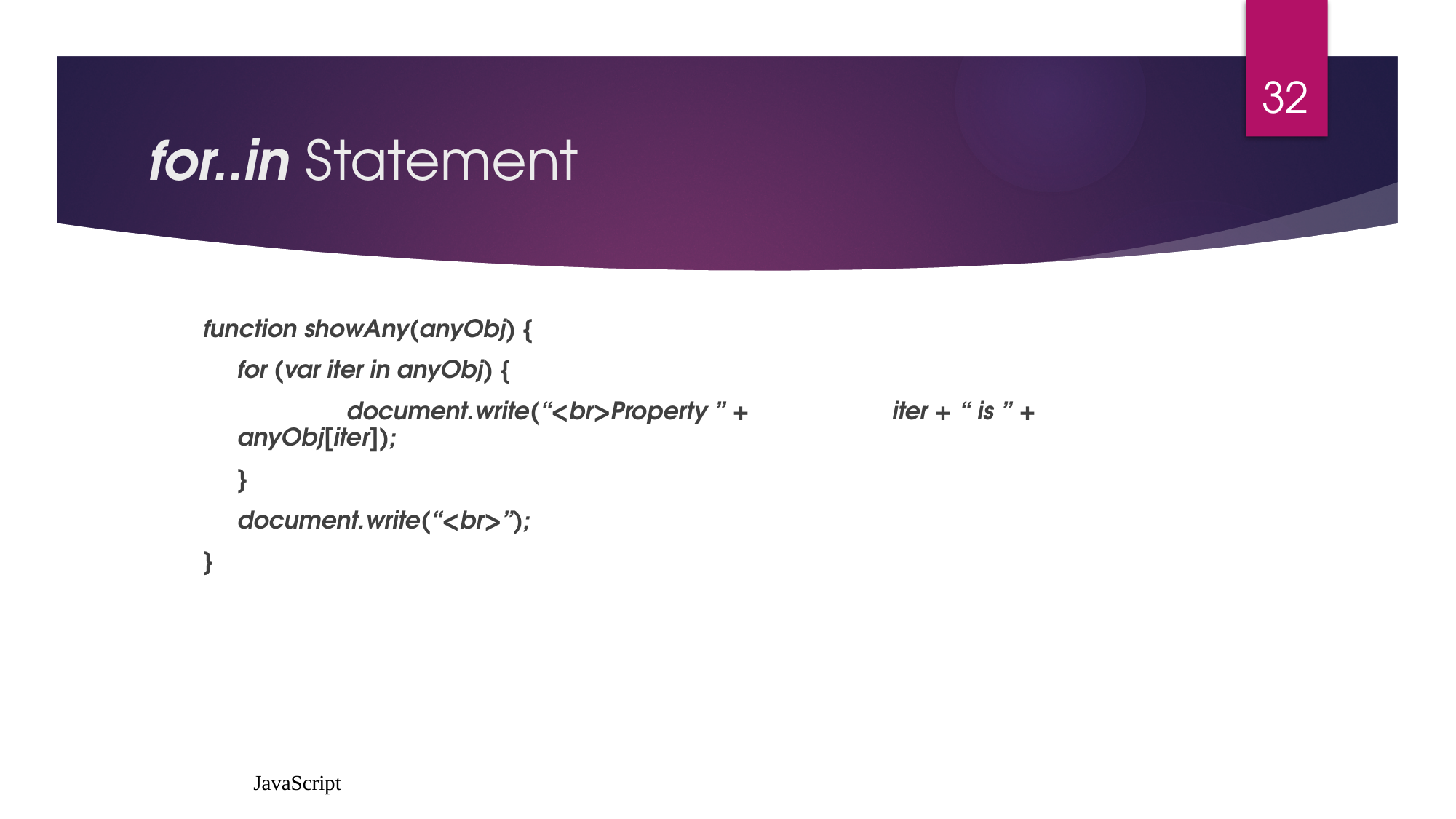

32
# for..in Statement
function showAny(anyObj) {
	for (var iter in anyObj) {
		document.write(“<br>Property ” + 		iter + “ is ” + anyObj[iter]);
	}
	document.write(“<br>”);
}
JavaScript